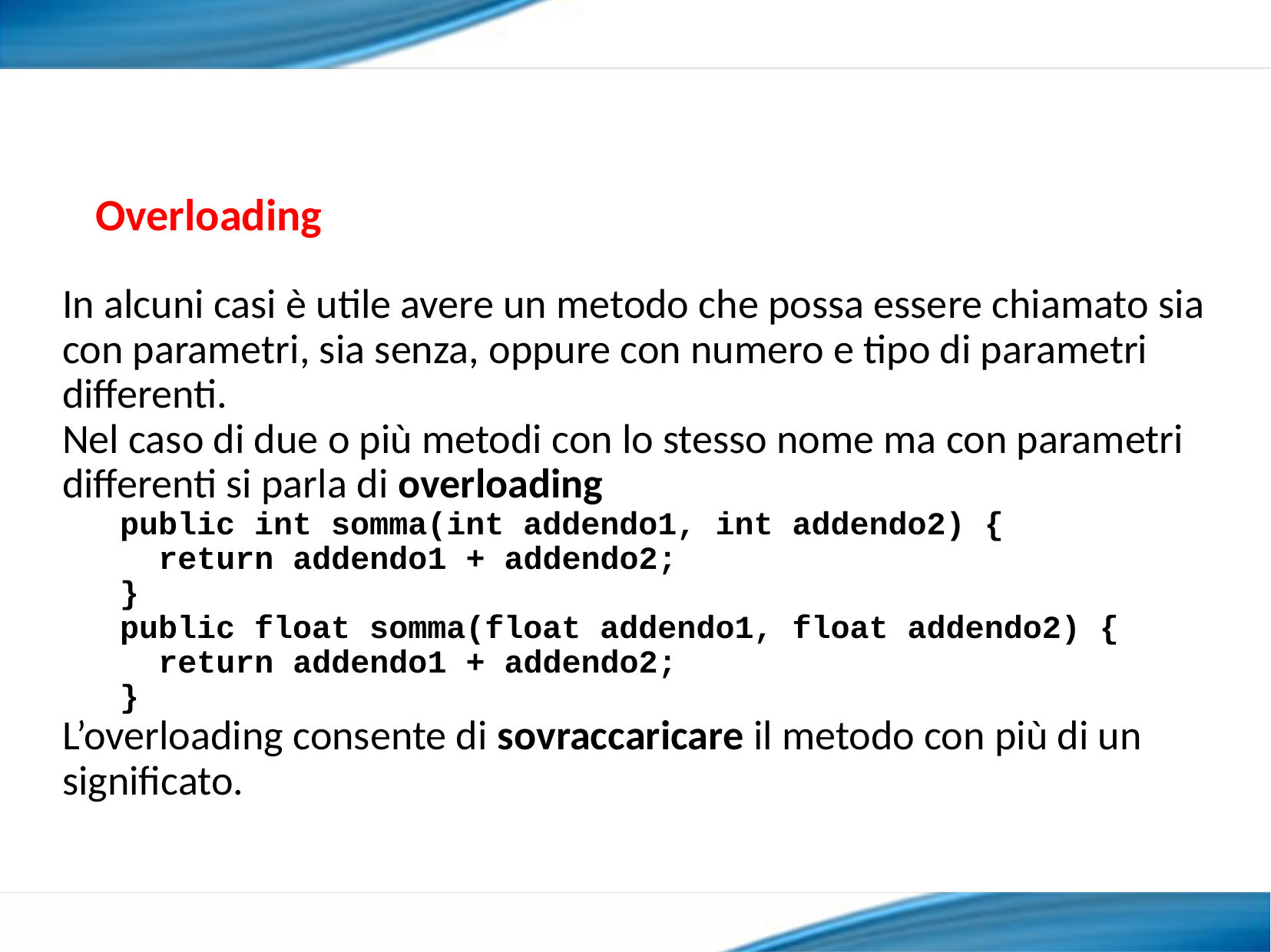

Overloading
In alcuni casi è utile avere un metodo che possa essere chiamato sia con parametri, sia senza, oppure con numero e tipo di parametri differenti.
Nel caso di due o più metodi con lo stesso nome ma con parametri differenti si parla di overloading
public int somma(int addendo1, int addendo2) {
  return addendo1 + addendo2;
}
public float somma(float addendo1, float addendo2) {
  return addendo1 + addendo2;
}
L’overloading consente di sovraccaricare il metodo con più di un significato.